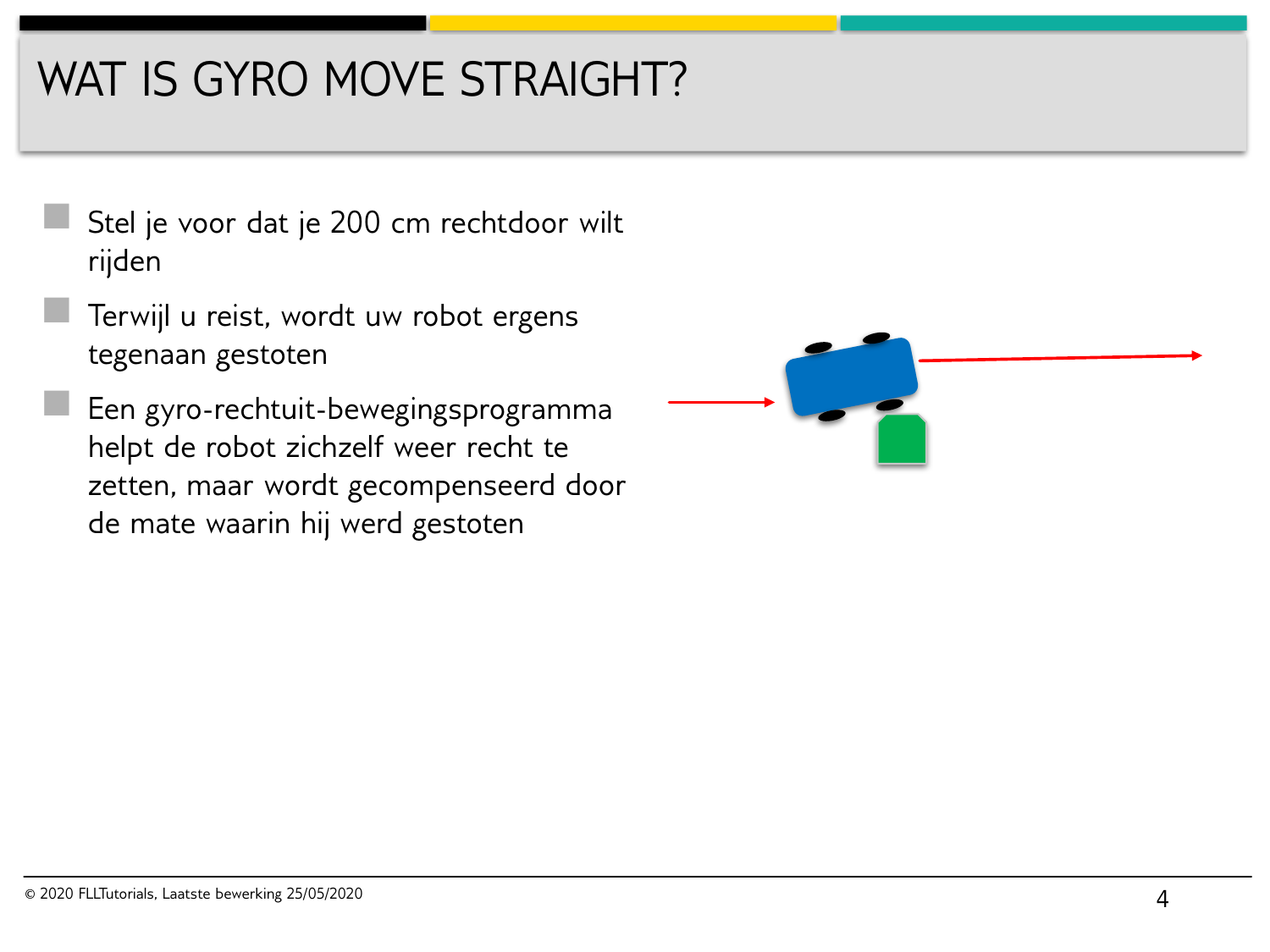

# Wat is Gyro Move Straight?
Stel je voor dat je 200 cm rechtdoor wilt rijden
Terwijl u reist, wordt uw robot ergens tegenaan gestoten
Een gyro-rechtuit-bewegingsprogramma helpt de robot zichzelf weer recht te zetten, maar wordt gecompenseerd door de mate waarin hij werd gestoten

4
© 2020 FLLTutorials, Laatste bewerking 25/05/2020